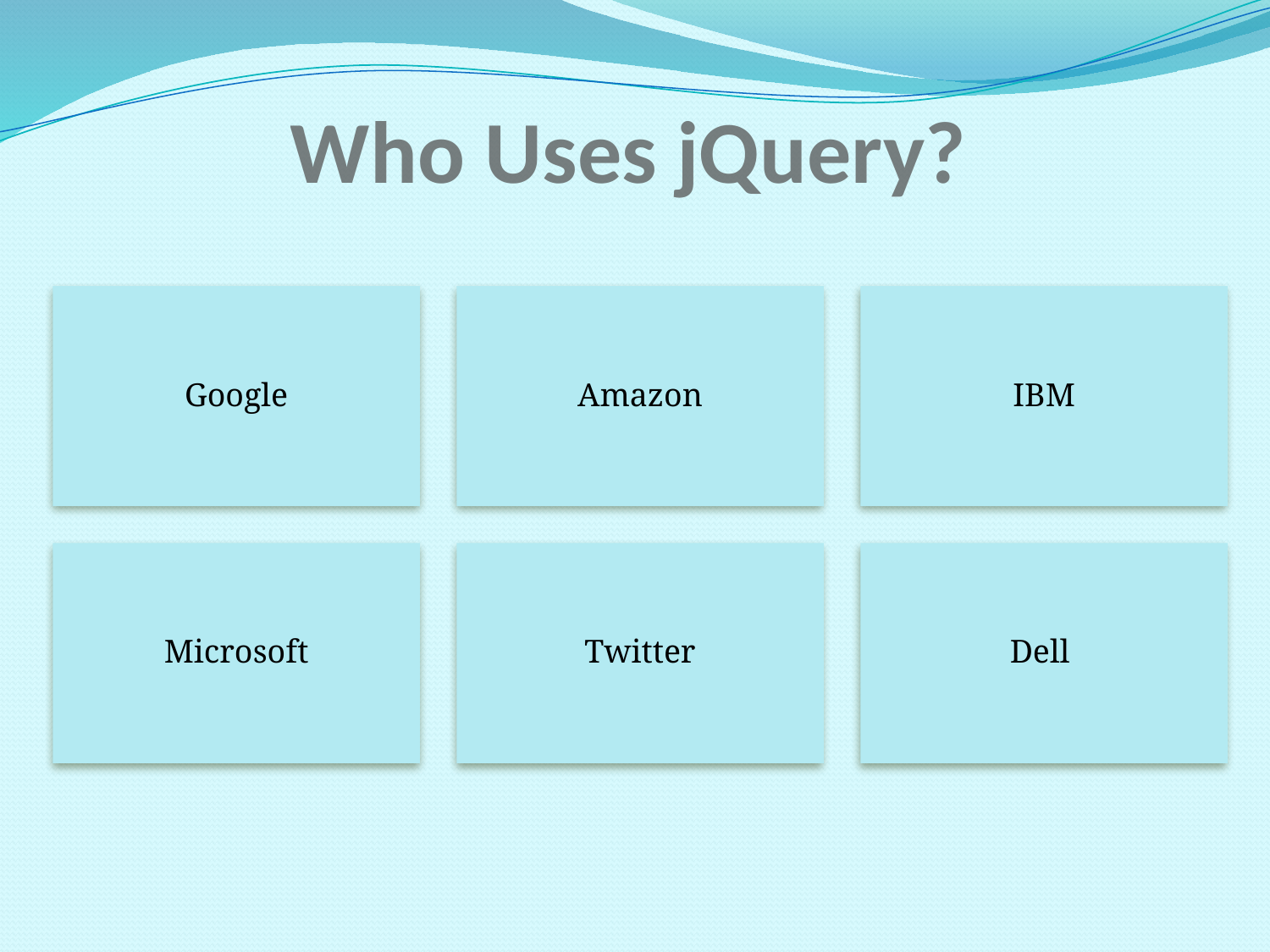

# Who Uses jQuery?
Google
Amazon
IBM
Microsoft
Twitter
Dell